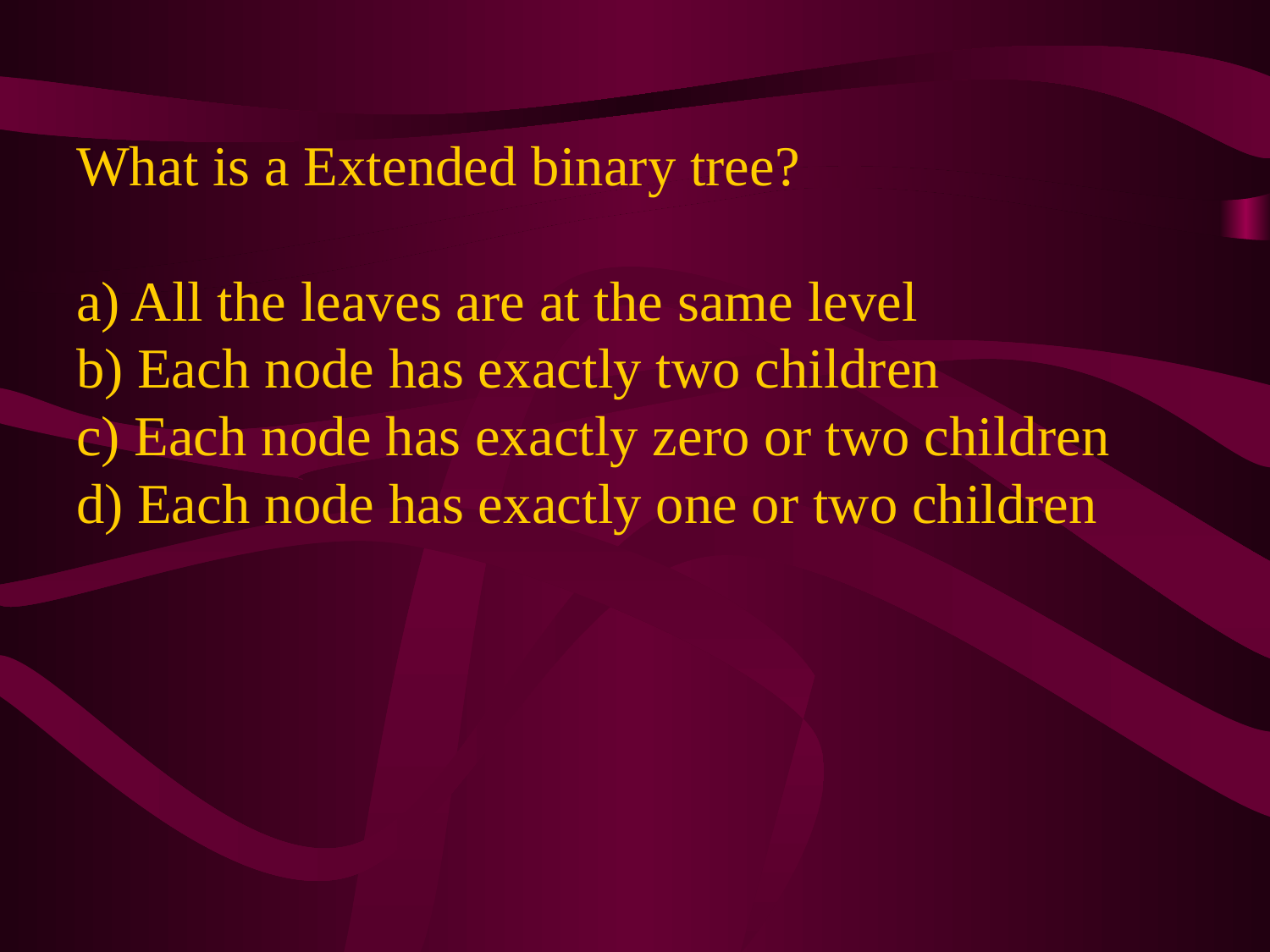

# What is a Extended binary tree? a) All the leaves are at the same level b) Each node has exactly two children c) Each node has exactly zero or two children d) Each node has exactly one or two children